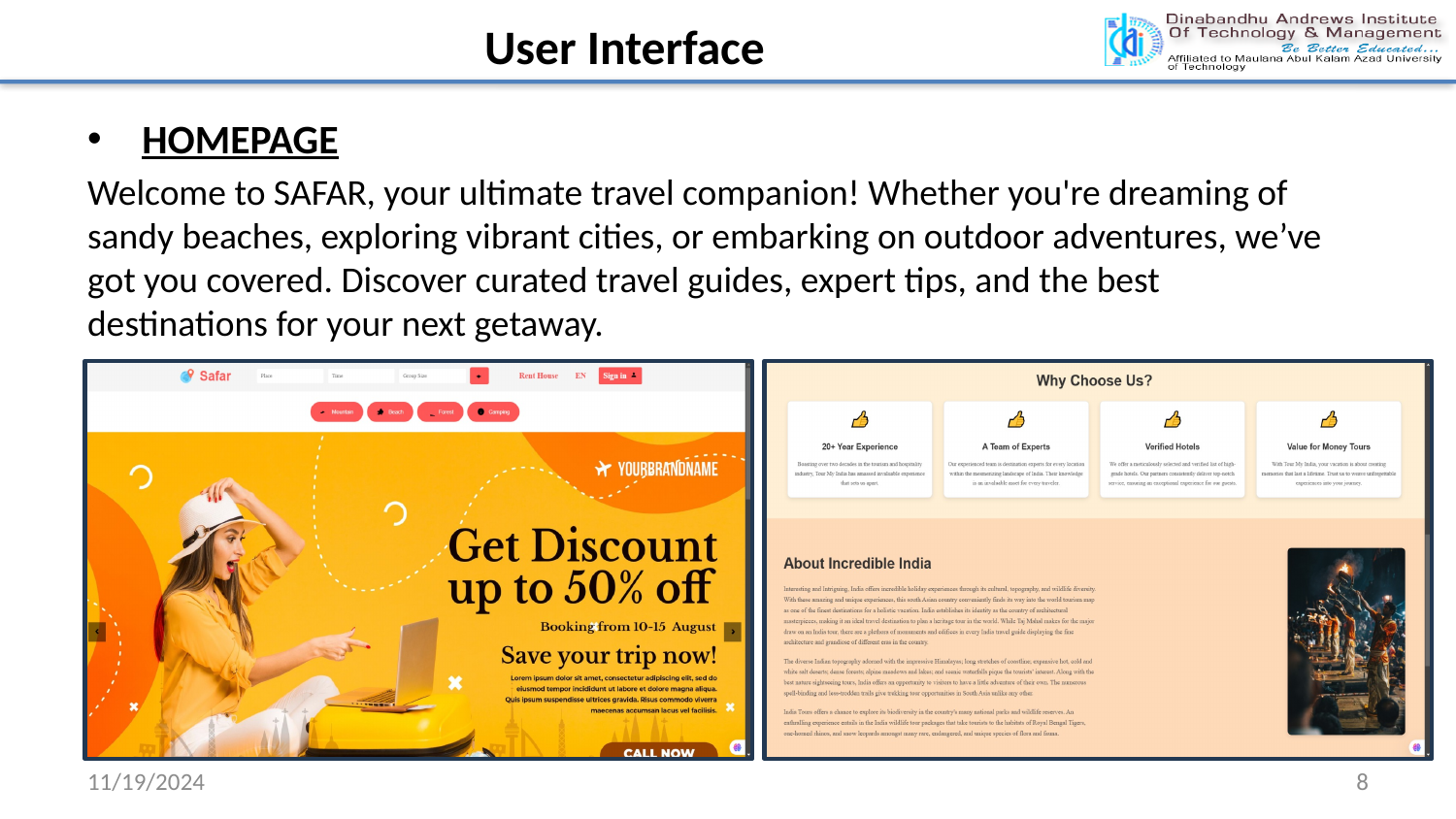

User Interface
HOMEPAGE
Welcome to SAFAR, your ultimate travel companion! Whether you're dreaming of sandy beaches, exploring vibrant cities, or embarking on outdoor adventures, we’ve got you covered. Discover curated travel guides, expert tips, and the best destinations for your next getaway.
.

11/19/2024
8